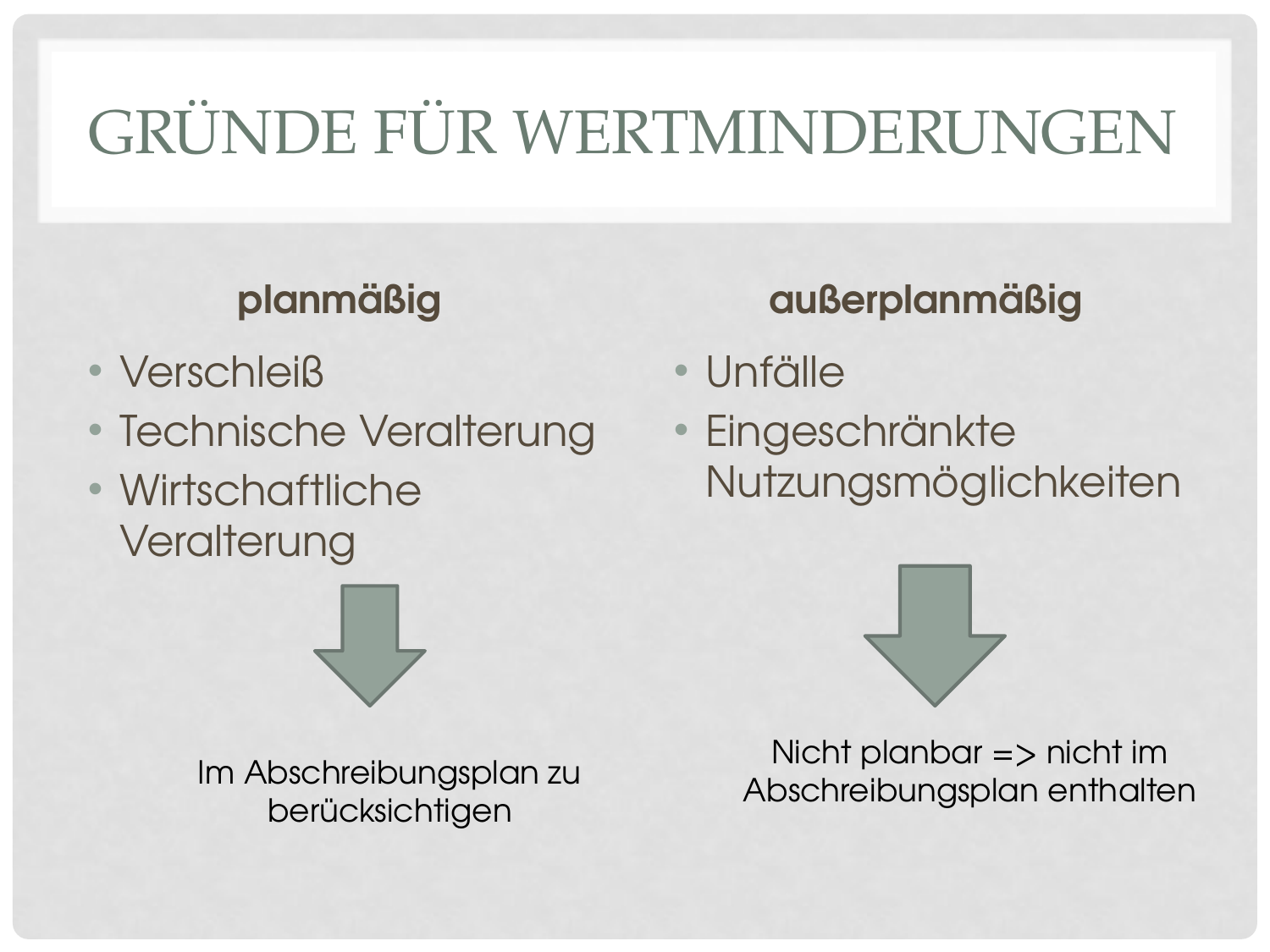

# Gründe für Wertminderungen
planmäßig
außerplanmäßig
Verschleiß
Technische Veralterung
Wirtschaftliche Veralterung
Unfälle
Eingeschränkte Nutzungsmöglichkeiten

Nicht planbar => nicht im Abschreibungsplan enthalten
Im Abschreibungsplan zu berücksichtigen